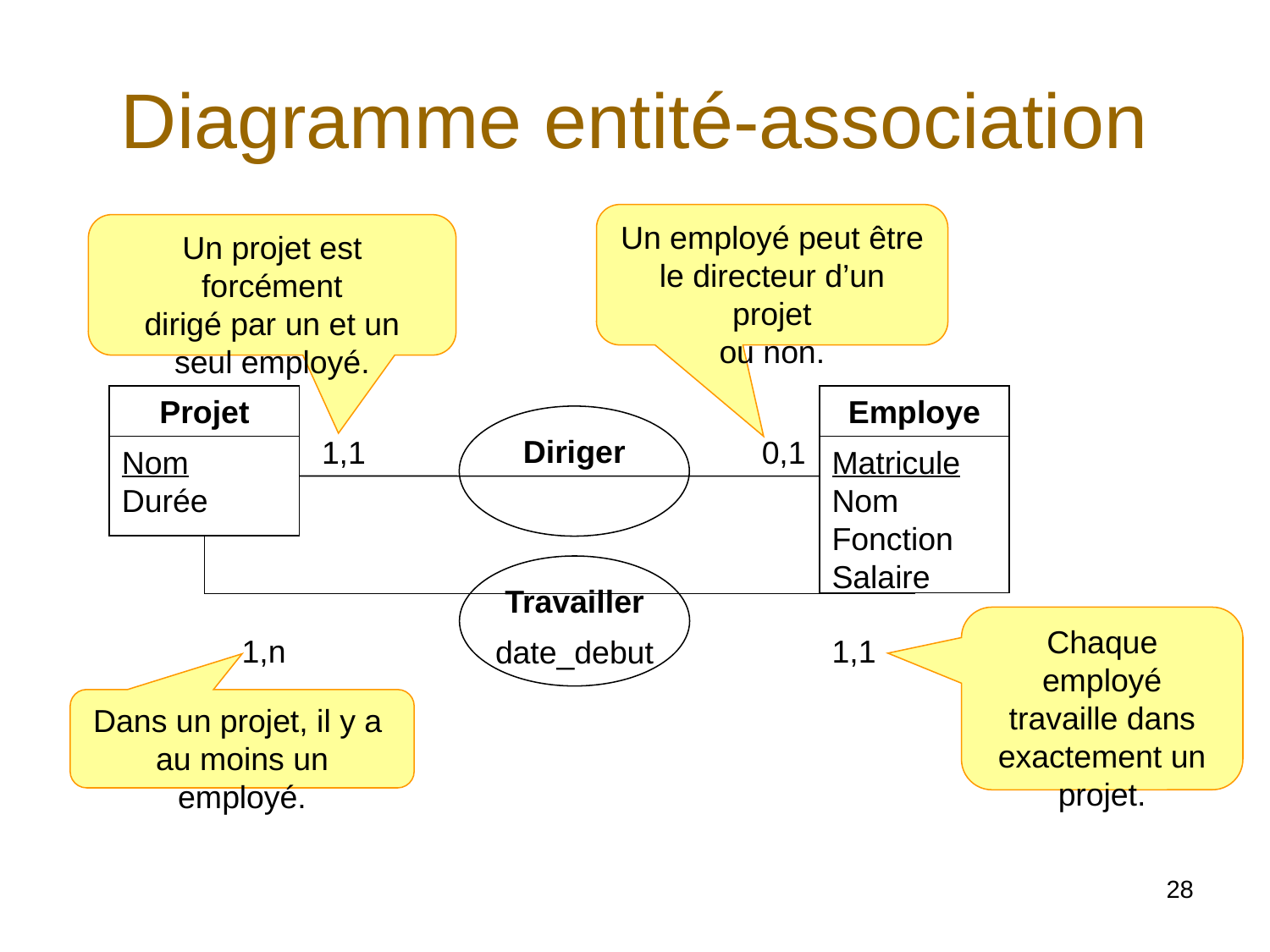

# Diagramme entité-association
Un employé peut être
le directeur d’un projet
ou non.
Un projet est forcément
dirigé par un et un
seul employé.
Projet
Nom
Durée
Employe
Matricule
Nom
Fonction
Salaire
Diriger
1,1
0,1

Travailler

date_debut
Chaque employé
travaille dans
exactement un
projet.
1,n
1,1
Dans un projet, il y a
au moins un employé.
28